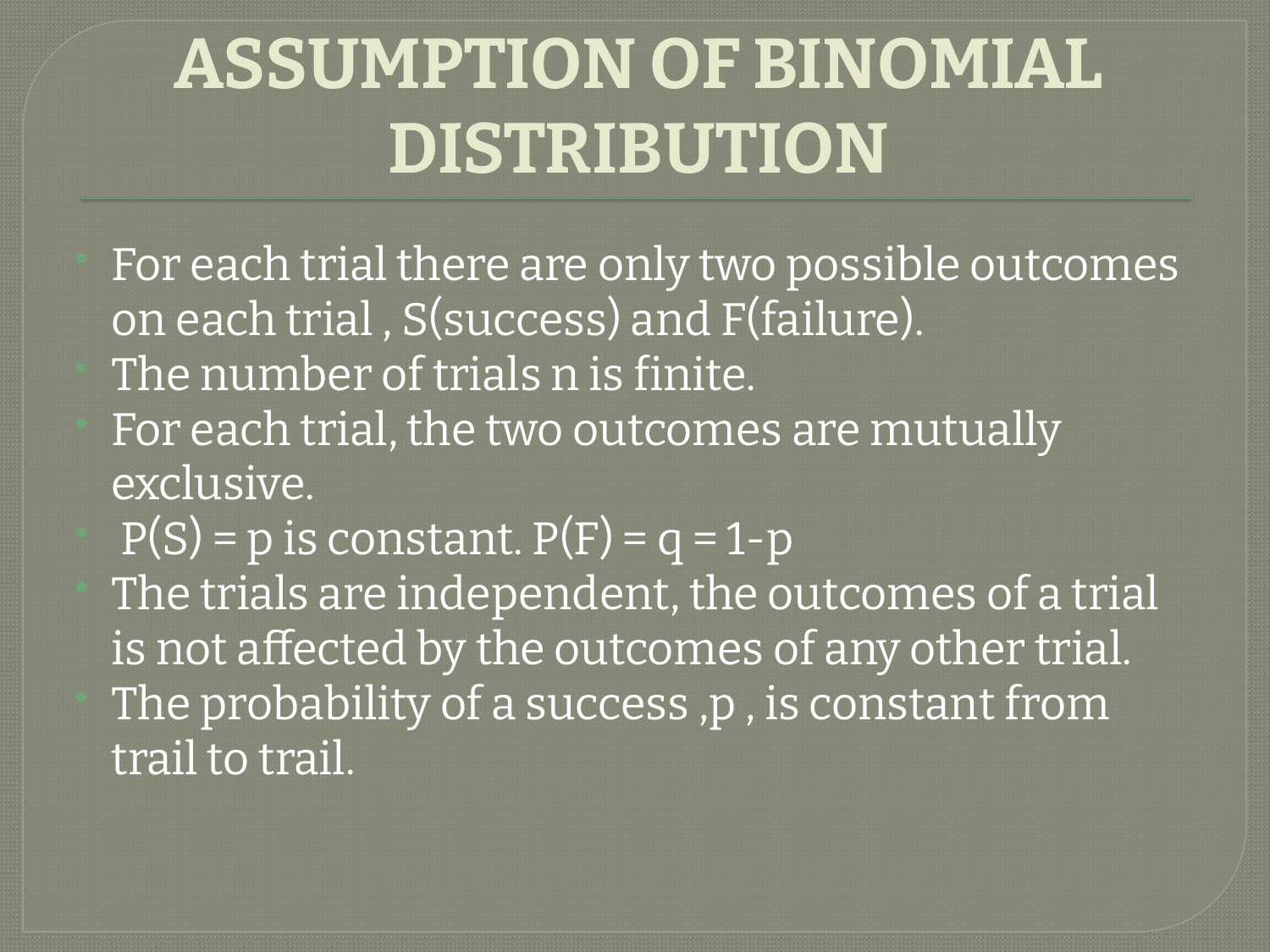

# ASSUMPTION OF BINOMIAL DISTRIBUTION
For each trial there are only two possible outcomes on each trial , S(success) and F(failure).
The number of trials n is finite.
For each trial, the two outcomes are mutually exclusive.
 P(S) = p is constant. P(F) = q = 1-p
The trials are independent, the outcomes of a trial is not affected by the outcomes of any other trial.
The probability of a success ,p , is constant from trail to trail.